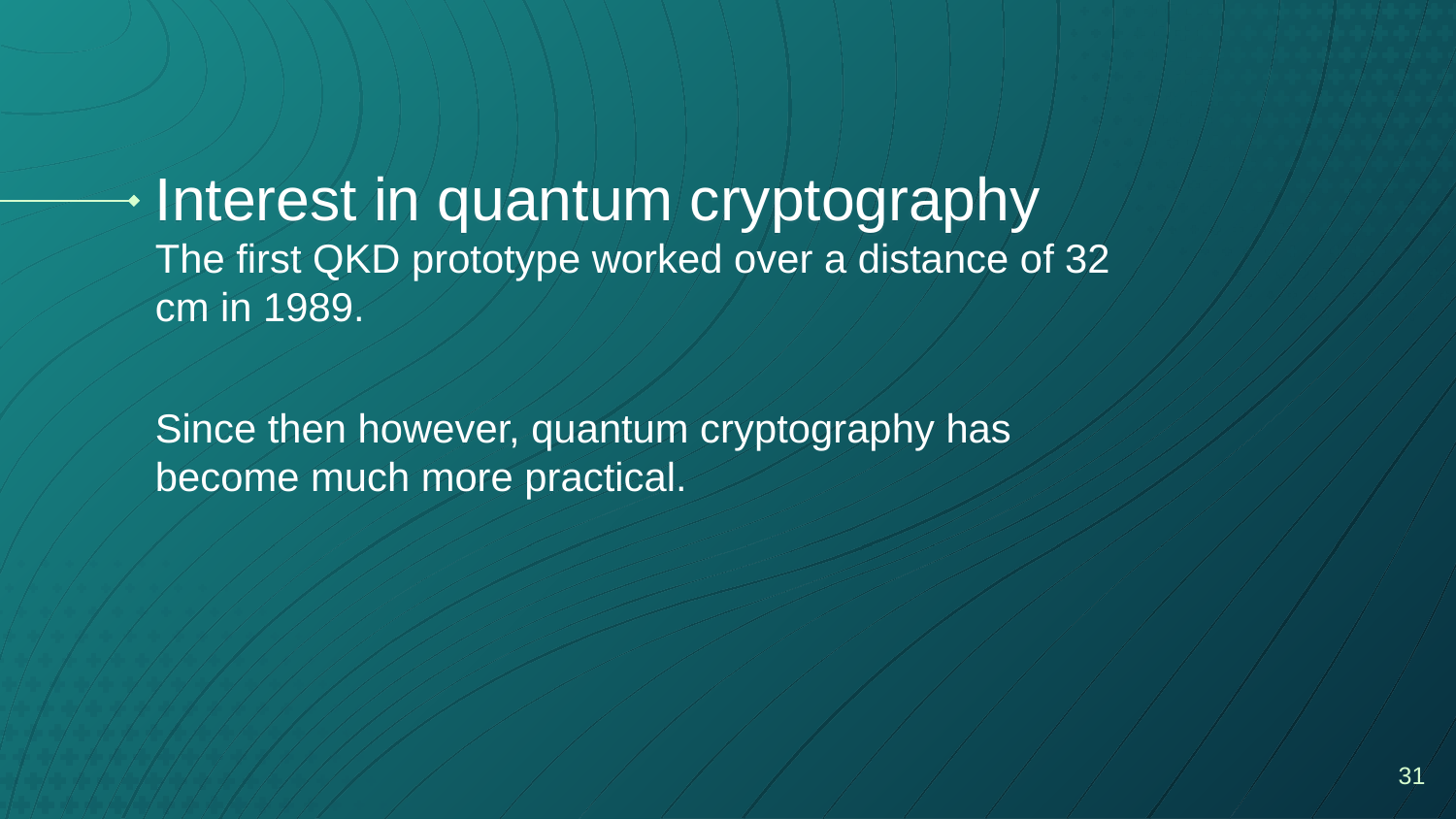

# Interest in quantum cryptography
The first QKD prototype worked over a distance of 32 cm in 1989.

Since then however, quantum cryptography has become much more practical.
31